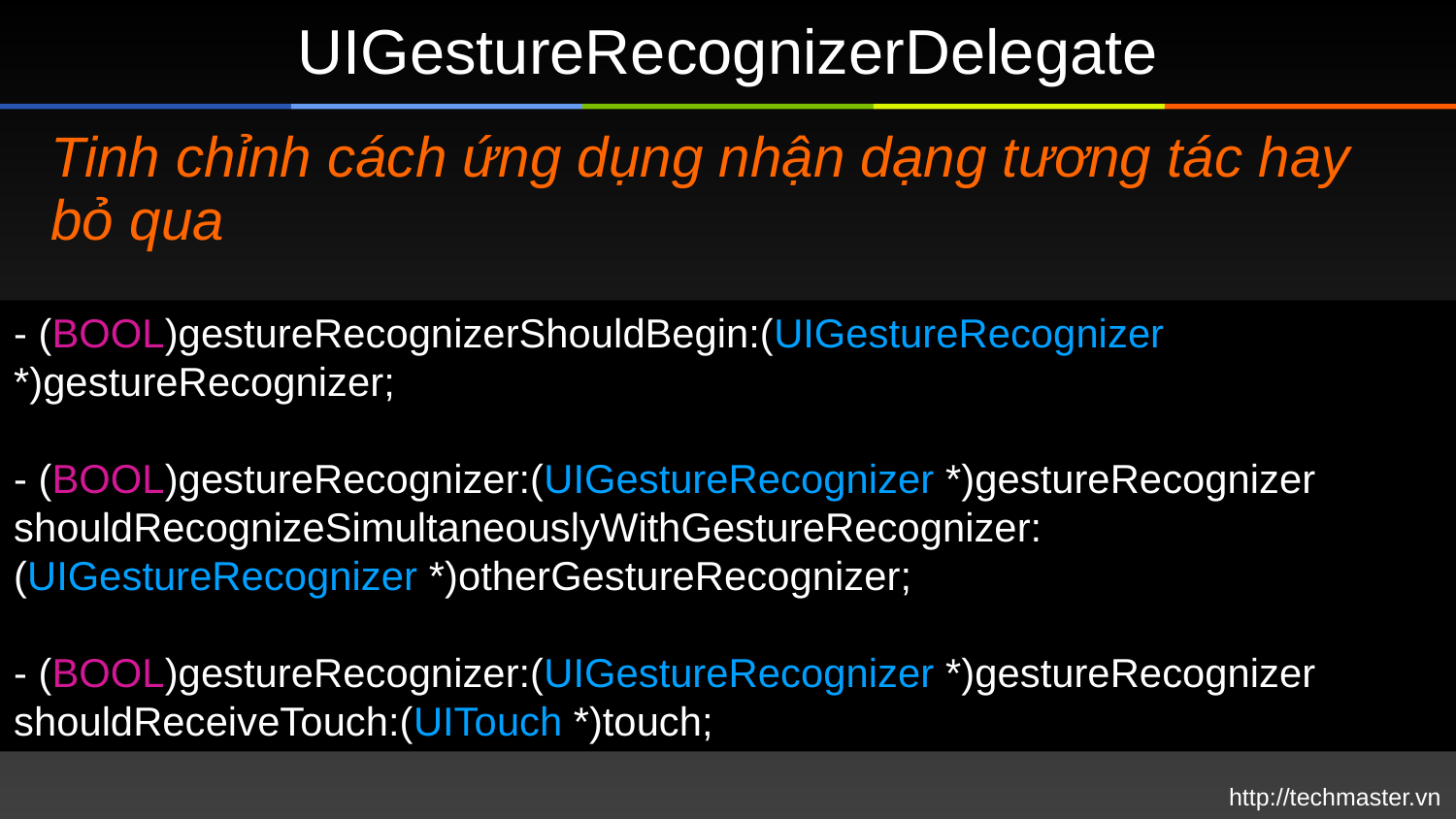

# UIGestureRecognizerDelegate
Tinh chỉnh cách ứng dụng nhận dạng tương tác hay bỏ qua
- (BOOL)gestureRecognizerShouldBegin:(UIGestureRecognizer *)gestureRecognizer;

- (BOOL)gestureRecognizer:(UIGestureRecognizer *)gestureRecognizer shouldRecognizeSimultaneouslyWithGestureRecognizer:(UIGestureRecognizer *)otherGestureRecognizer;

- (BOOL)gestureRecognizer:(UIGestureRecognizer *)gestureRecognizer shouldReceiveTouch:(UITouch *)touch;